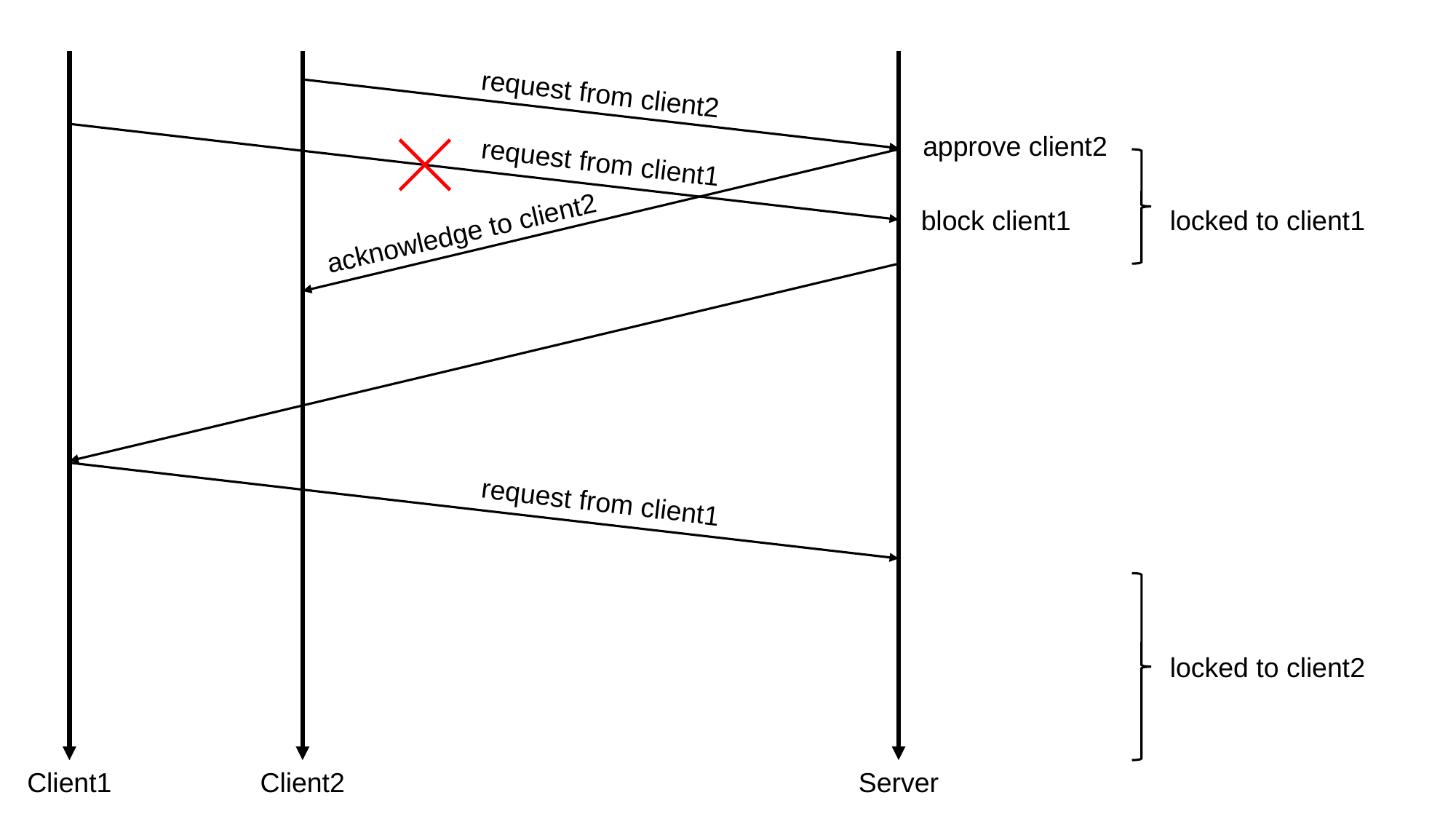

request from client2
approve client2
request from client1

block client1
locked to client1
acknowledge to client2
request from client1

locked to client2
Client1
Client2
Server